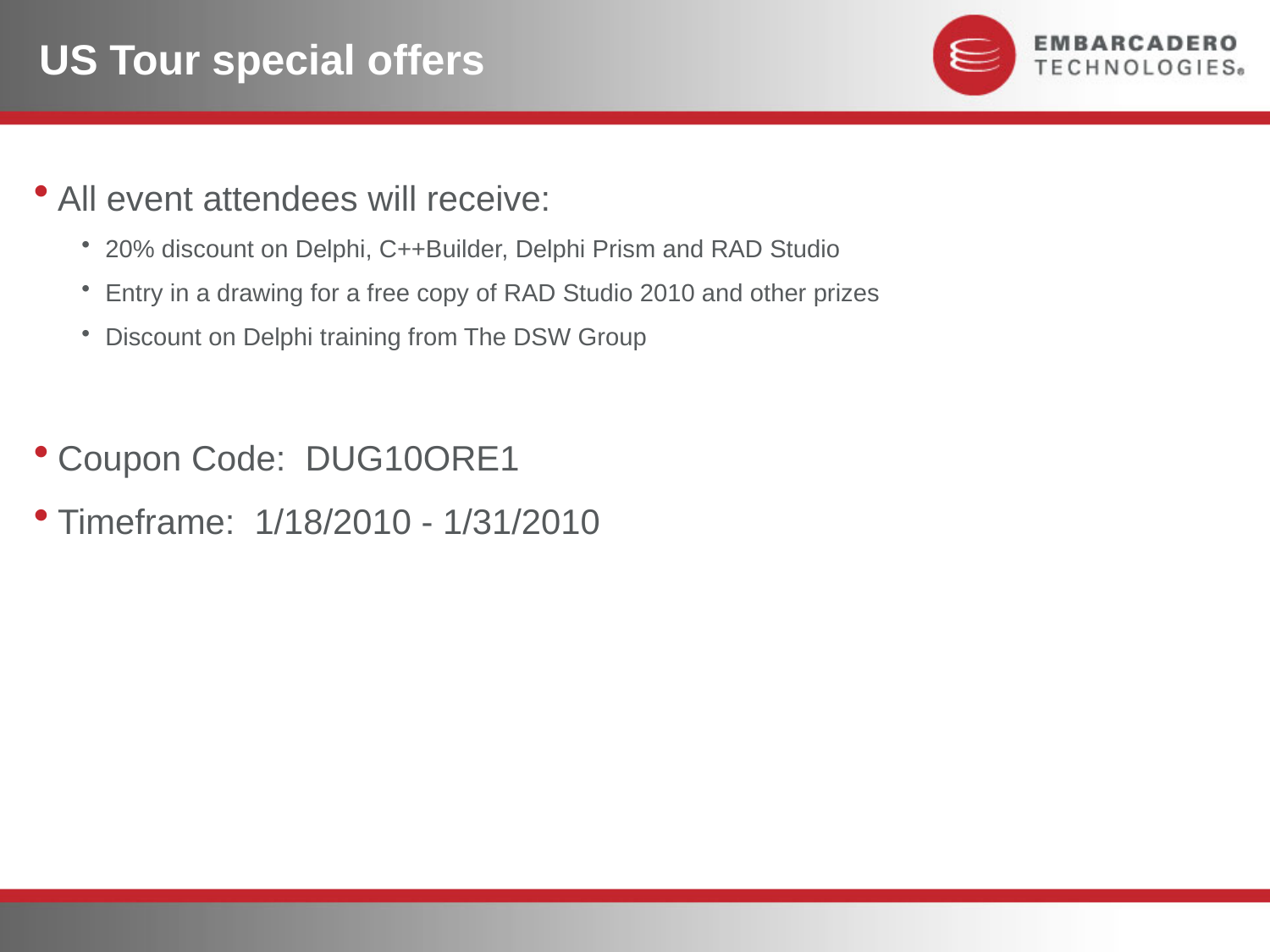

US Tour special offers
All event attendees will receive:
20% discount on Delphi, C++Builder, Delphi Prism and RAD Studio
Entry in a drawing for a free copy of RAD Studio 2010 and other prizes
Discount on Delphi training from The DSW Group

Coupon Code:  DUG10ORE1
Timeframe:  1/18/2010 - 1/31/2010